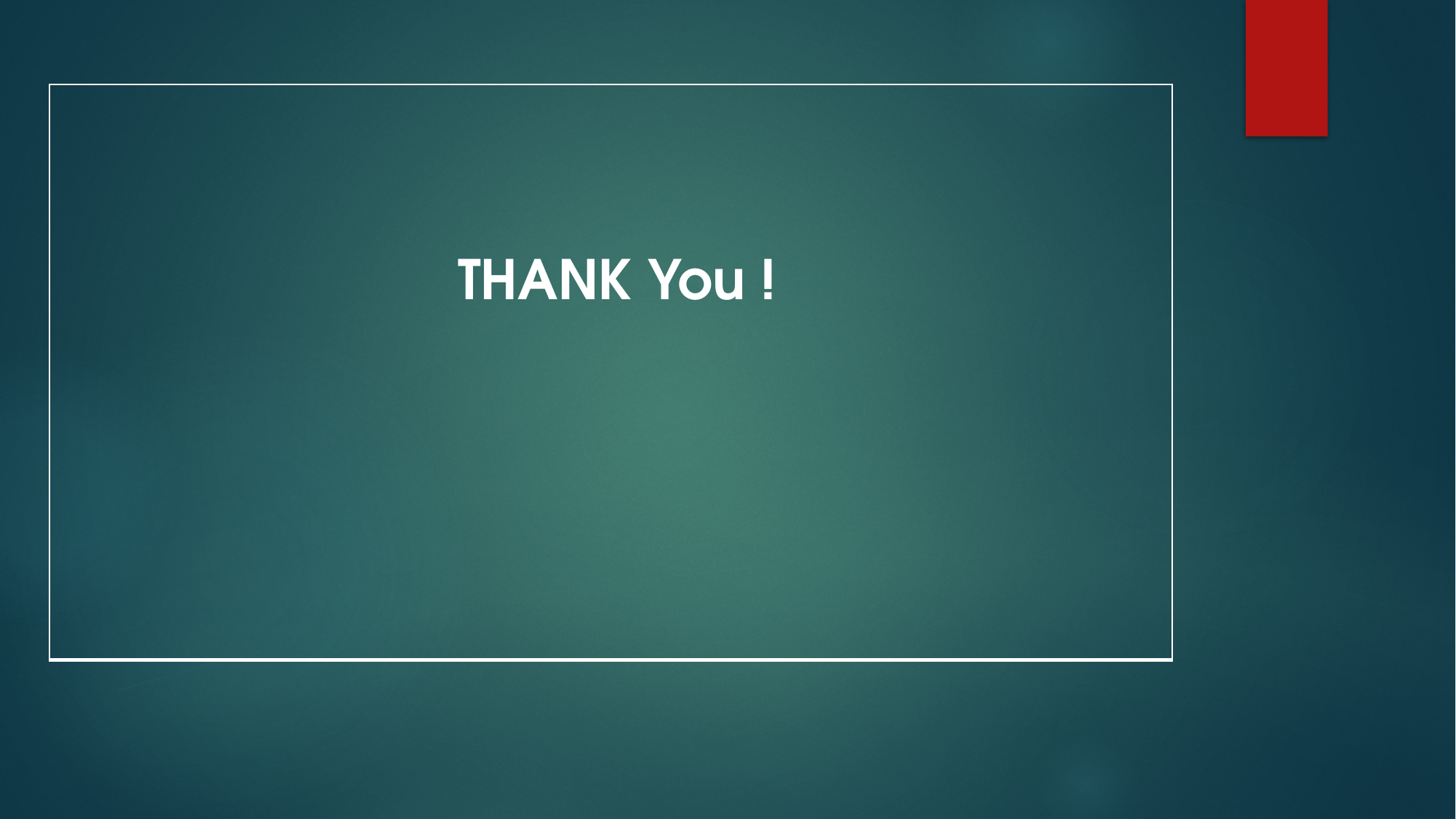

#
| THANK You ! |
| --- |